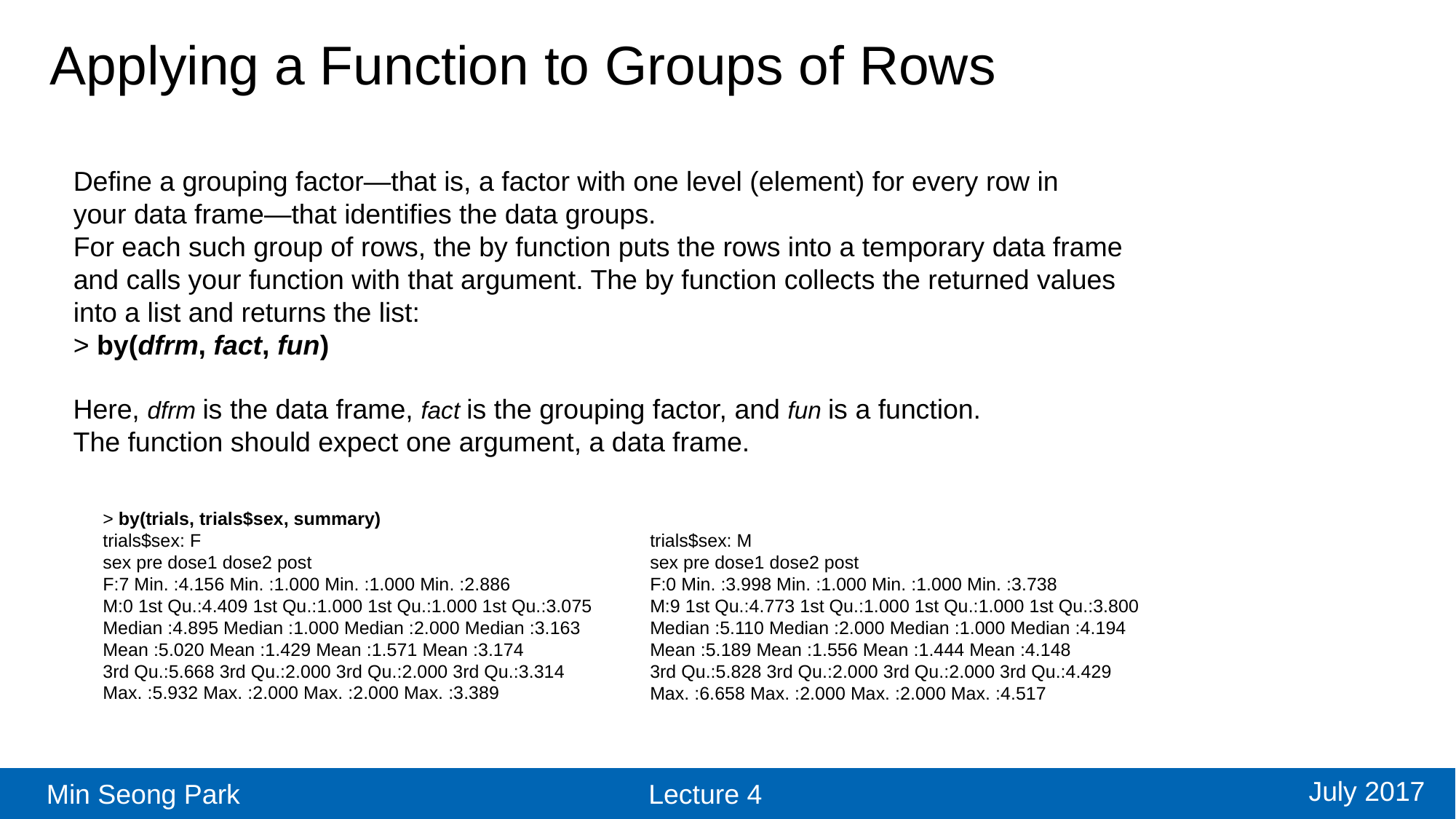

Applying a Function to Groups of Rows
Define a grouping factor—that is, a factor with one level (element) for every row in
your data frame—that identifies the data groups.
For each such group of rows, the by function puts the rows into a temporary data frame
and calls your function with that argument. The by function collects the returned values
into a list and returns the list:
> by(dfrm, fact, fun)
Here, dfrm is the data frame, fact is the grouping factor, and fun is a function.
The function should expect one argument, a data frame.
> by(trials, trials$sex, summary)
trials$sex: F
sex pre dose1 dose2 post
F:7 Min. :4.156 Min. :1.000 Min. :1.000 Min. :2.886
M:0 1st Qu.:4.409 1st Qu.:1.000 1st Qu.:1.000 1st Qu.:3.075
Median :4.895 Median :1.000 Median :2.000 Median :3.163
Mean :5.020 Mean :1.429 Mean :1.571 Mean :3.174
3rd Qu.:5.668 3rd Qu.:2.000 3rd Qu.:2.000 3rd Qu.:3.314
Max. :5.932 Max. :2.000 Max. :2.000 Max. :3.389
trials$sex: M
sex pre dose1 dose2 post
F:0 Min. :3.998 Min. :1.000 Min. :1.000 Min. :3.738
M:9 1st Qu.:4.773 1st Qu.:1.000 1st Qu.:1.000 1st Qu.:3.800
Median :5.110 Median :2.000 Median :1.000 Median :4.194
Mean :5.189 Mean :1.556 Mean :1.444 Mean :4.148
3rd Qu.:5.828 3rd Qu.:2.000 3rd Qu.:2.000 3rd Qu.:4.429
Max. :6.658 Max. :2.000 Max. :2.000 Max. :4.517

July 2017
Min Seong Park
Lecture 4